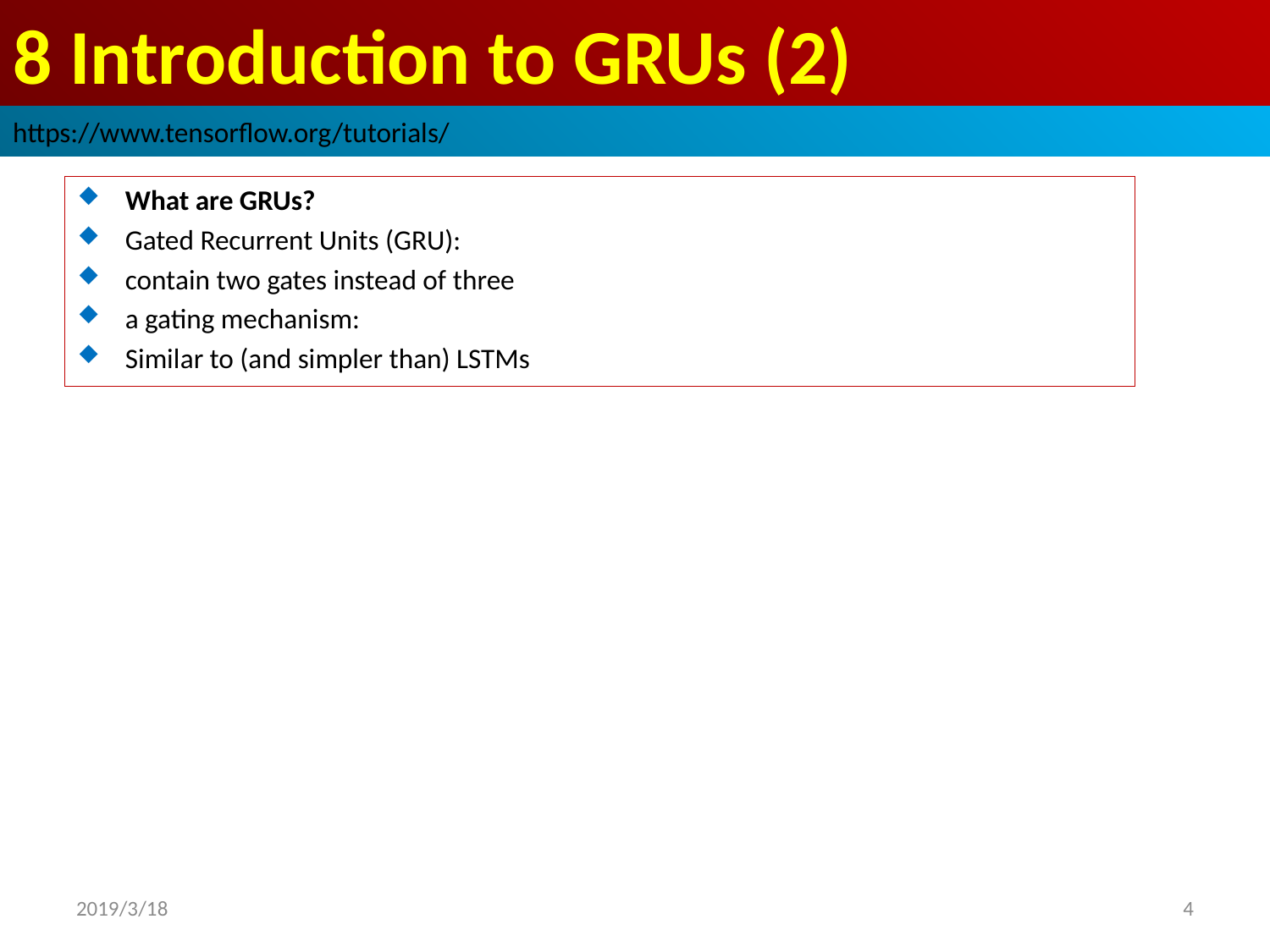

# 8 Introduction to GRUs (2)
https://www.tensorflow.org/tutorials/
What are GRUs?
Gated Recurrent Units (GRU):
contain two gates instead of three
a gating mechanism:
Similar to (and simpler than) LSTMs

2019/3/18
4